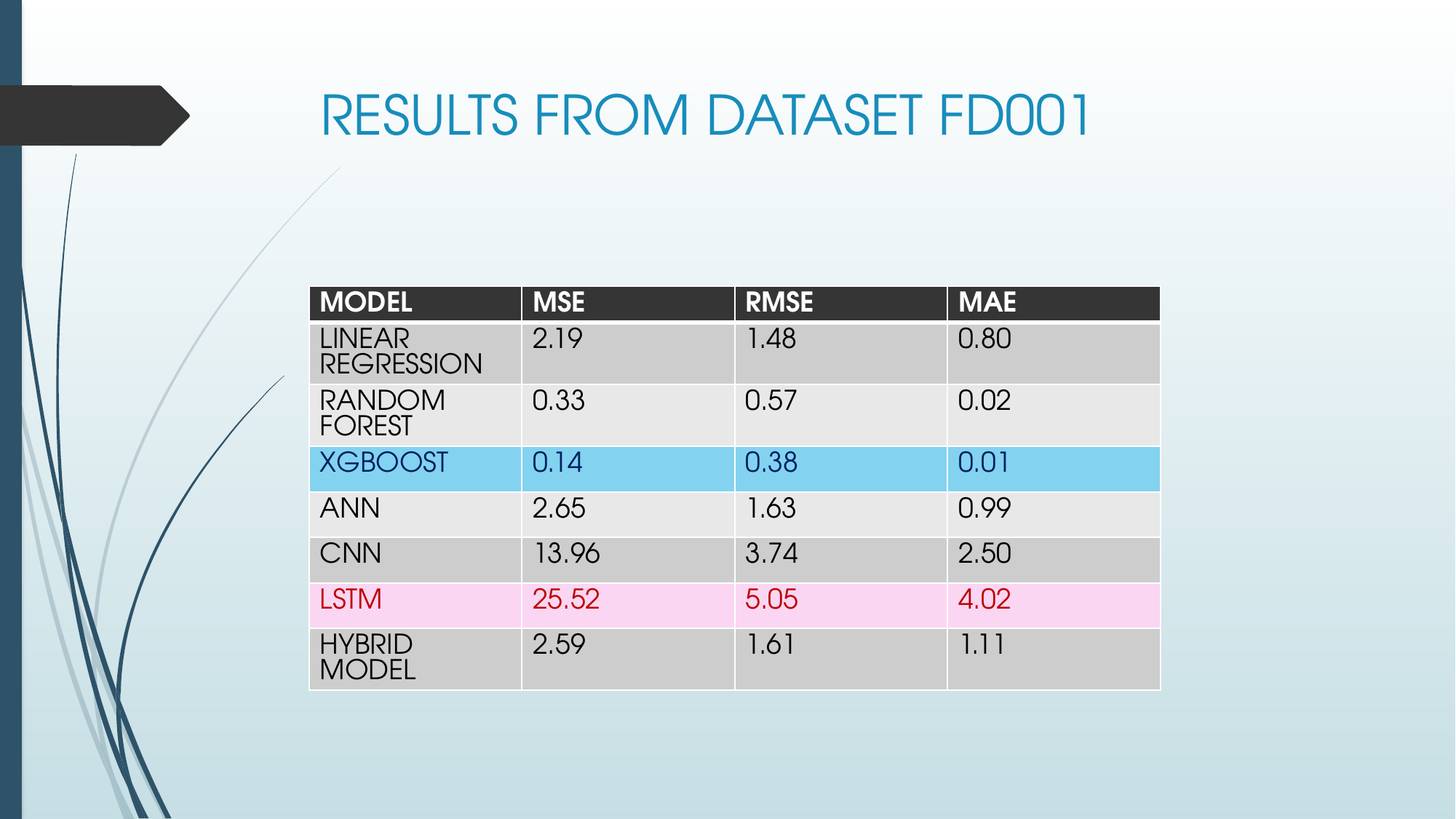

# RESULTS FROM DATASET FD001
| MODEL | MSE | RMSE | MAE |
| --- | --- | --- | --- |
| LINEAR REGRESSION | 2.19 | 1.48 | 0.80 |
| RANDOM FOREST | 0.33 | 0.57 | 0.02 |
| XGBOOST | 0.14 | 0.38 | 0.01 |
| ANN | 2.65 | 1.63 | 0.99 |
| CNN | 13.96 | 3.74 | 2.50 |
| LSTM | 25.52 | 5.05 | 4.02 |
| HYBRID MODEL | 2.59 | 1.61 | 1.11 |